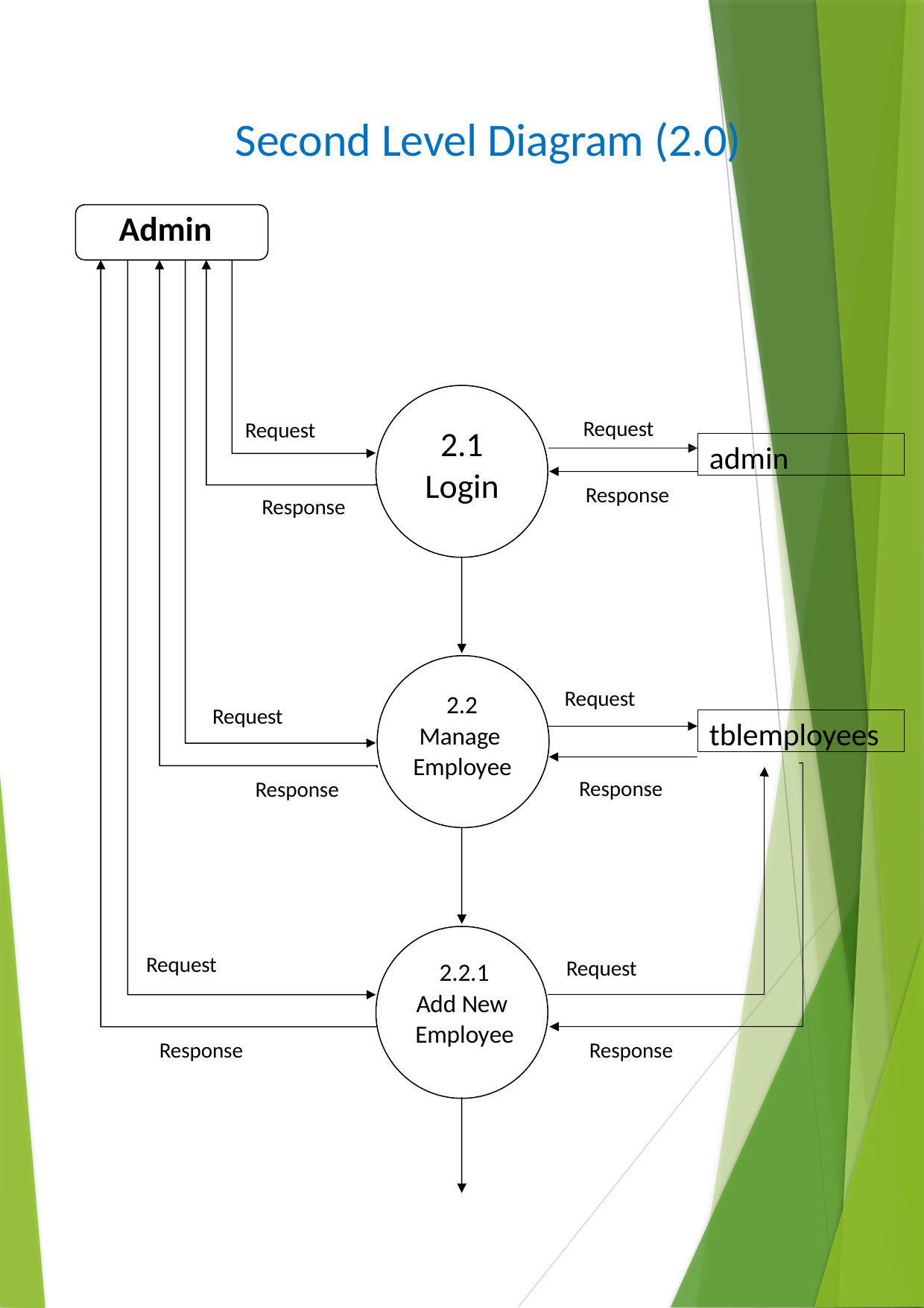

# Second Level Diagram (2.0)

Admin
Request
Request
2.1
Login
admin

Response
Response
Request
2.2
Manage  Employee
Request
tblemployees

Response
Response
Request
Request
2.2.1
Add New  Employee
Request
Response
Response
17